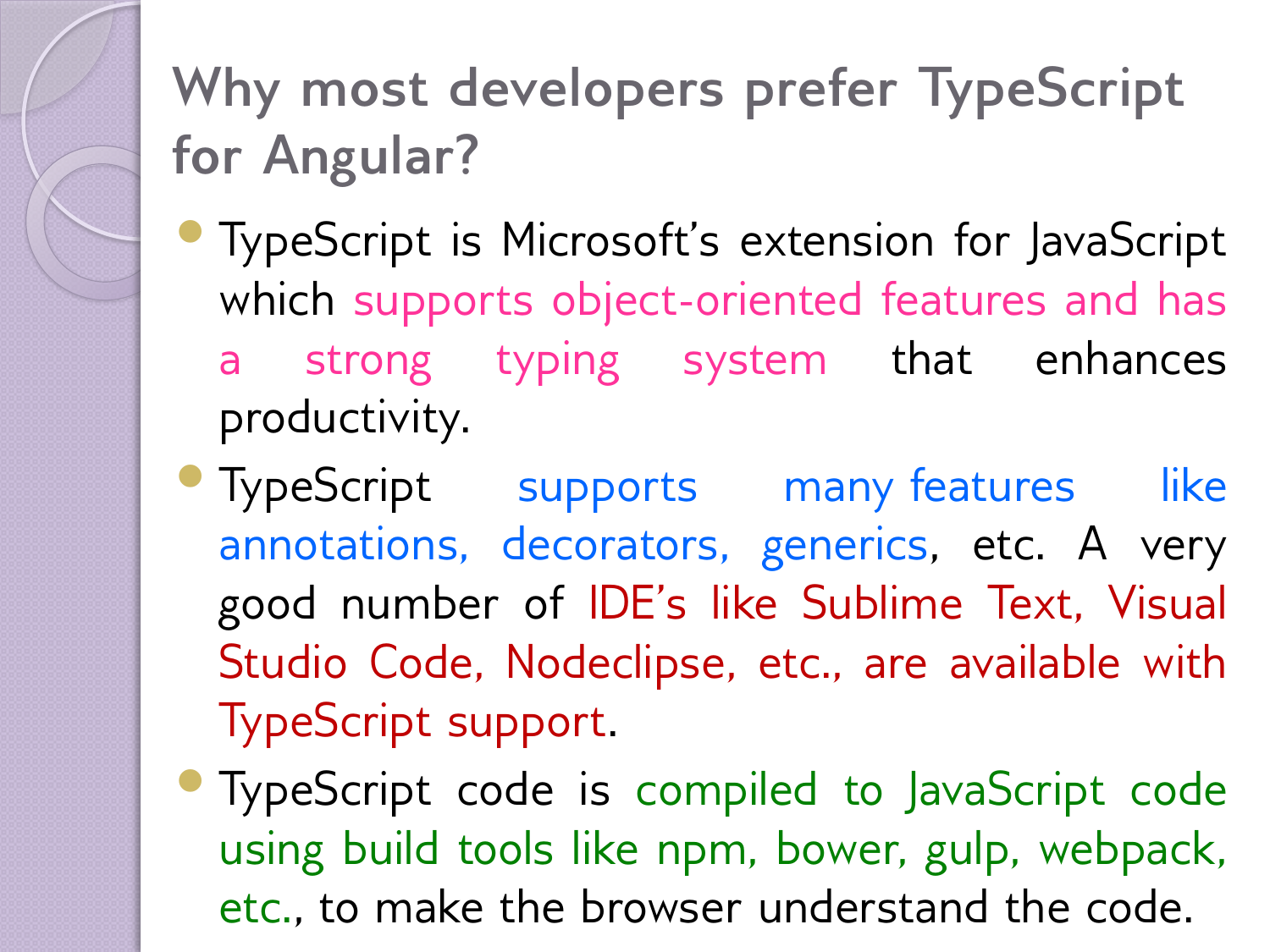

# Why most developers prefer TypeScript for Angular?
TypeScript is Microsoft’s extension for JavaScript which supports object-oriented features and has a strong typing system that enhances productivity.
TypeScript supports many features like annotations, decorators, generics, etc. A very good number of IDE’s like Sublime Text, Visual Studio Code, Nodeclipse, etc., are available with TypeScript support.
TypeScript code is compiled to JavaScript code using build tools like npm, bower, gulp, webpack, etc., to make the browser understand the code.